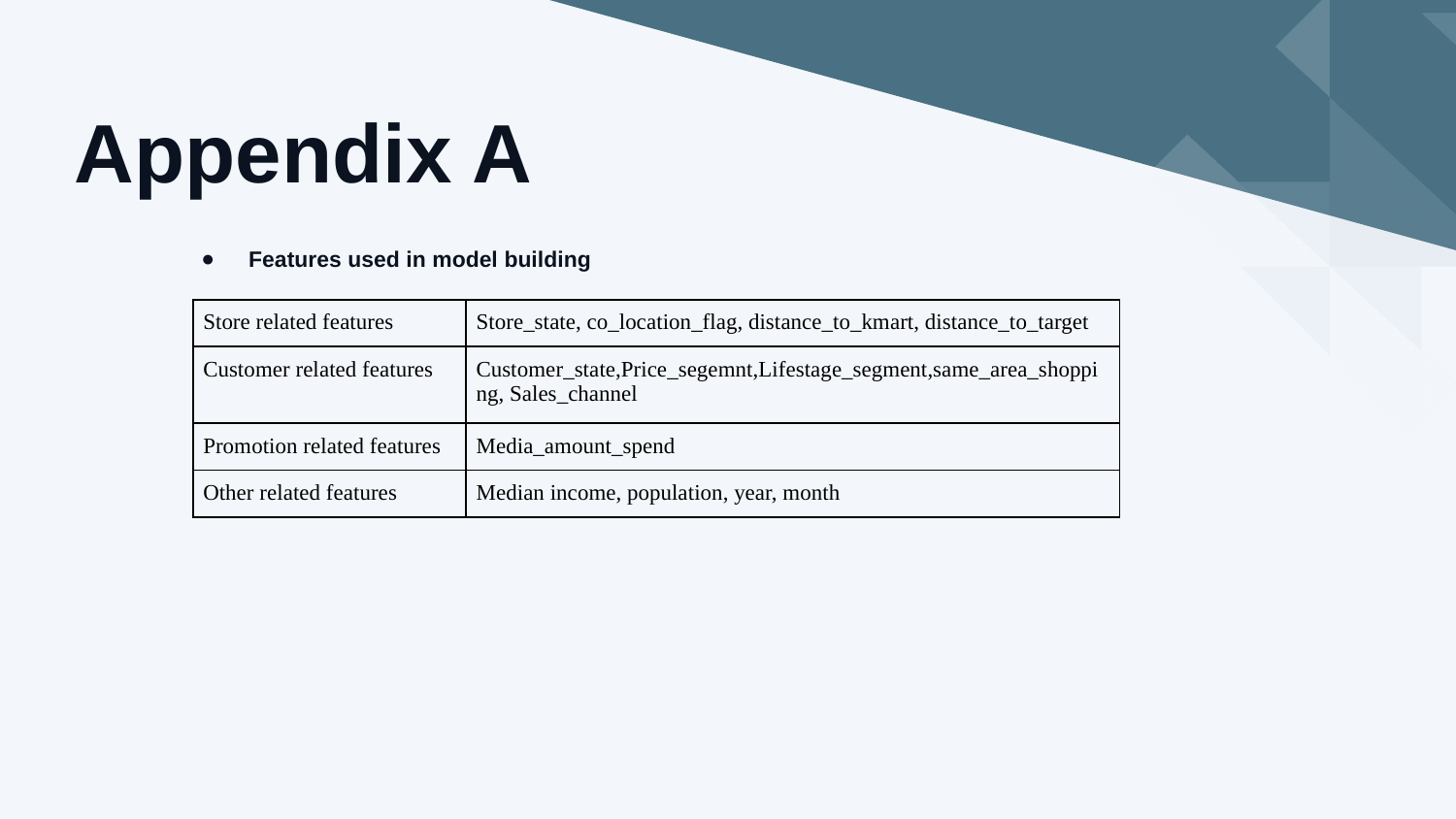

Appendix A
Features used in model building

| Store related features | Store\_state, co\_location\_flag, distance\_to\_kmart, distance\_to\_target |
| --- | --- |
| Customer related features | Customer\_state,Price\_segemnt,Lifestage\_segment,same\_area\_shopping, Sales\_channel |
| Promotion related features | Media\_amount\_spend |
| Other related features | Median income, population, year, month |
Overview